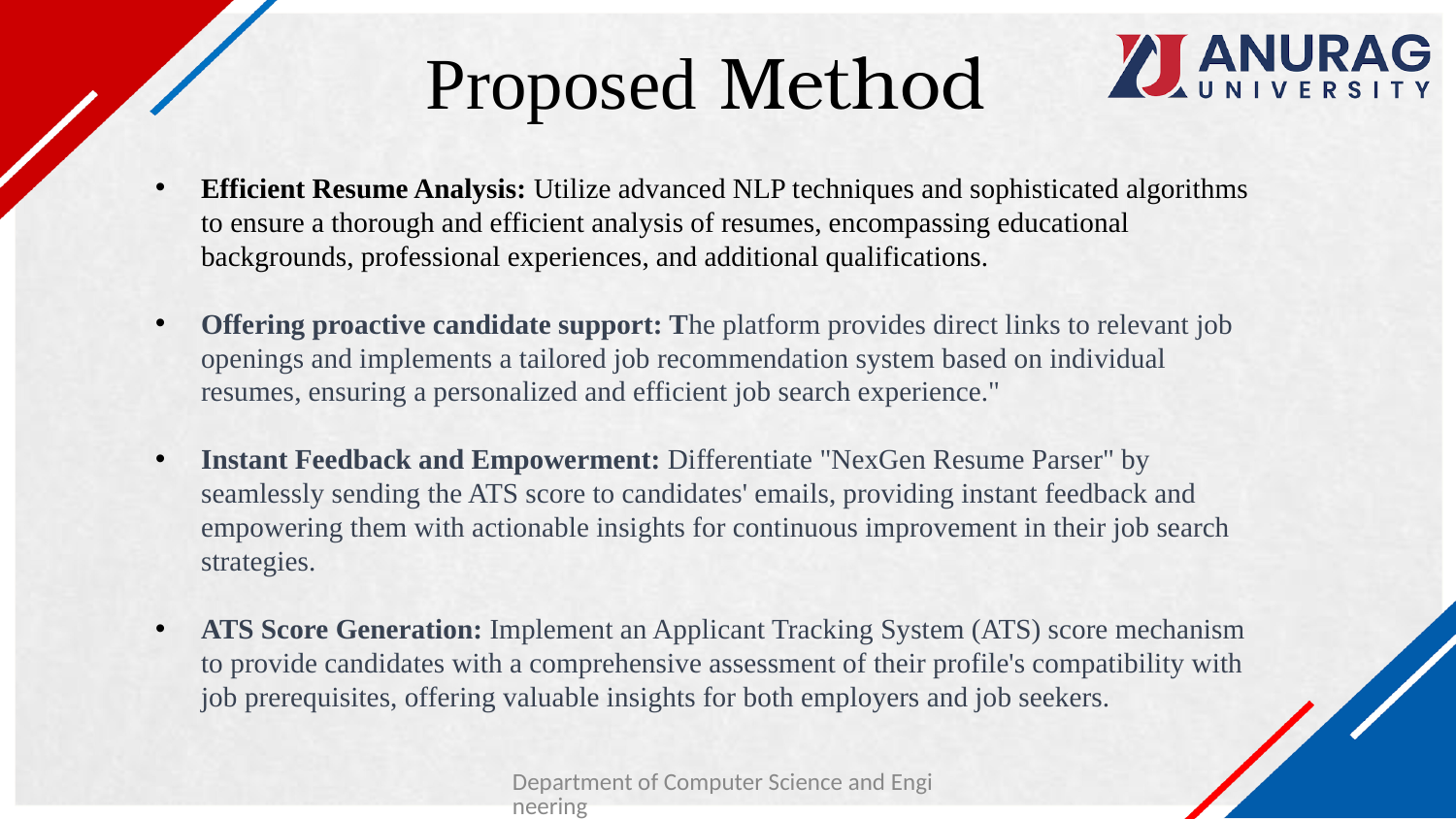

# Proposed Method
Efficient Resume Analysis: Utilize advanced NLP techniques and sophisticated algorithms to ensure a thorough and efficient analysis of resumes, encompassing educational backgrounds, professional experiences, and additional qualifications.

Offering proactive candidate support: The platform provides direct links to relevant job openings and implements a tailored job recommendation system based on individual resumes, ensuring a personalized and efficient job search experience."

Instant Feedback and Empowerment: Differentiate "NexGen Resume Parser" by seamlessly sending the ATS score to candidates' emails, providing instant feedback and empowering them with actionable insights for continuous improvement in their job search strategies.

ATS Score Generation: Implement an Applicant Tracking System (ATS) score mechanism to provide candidates with a comprehensive assessment of their profile's compatibility with job prerequisites, offering valuable insights for both employers and job seekers.

Department of Computer Science and Engineering
6